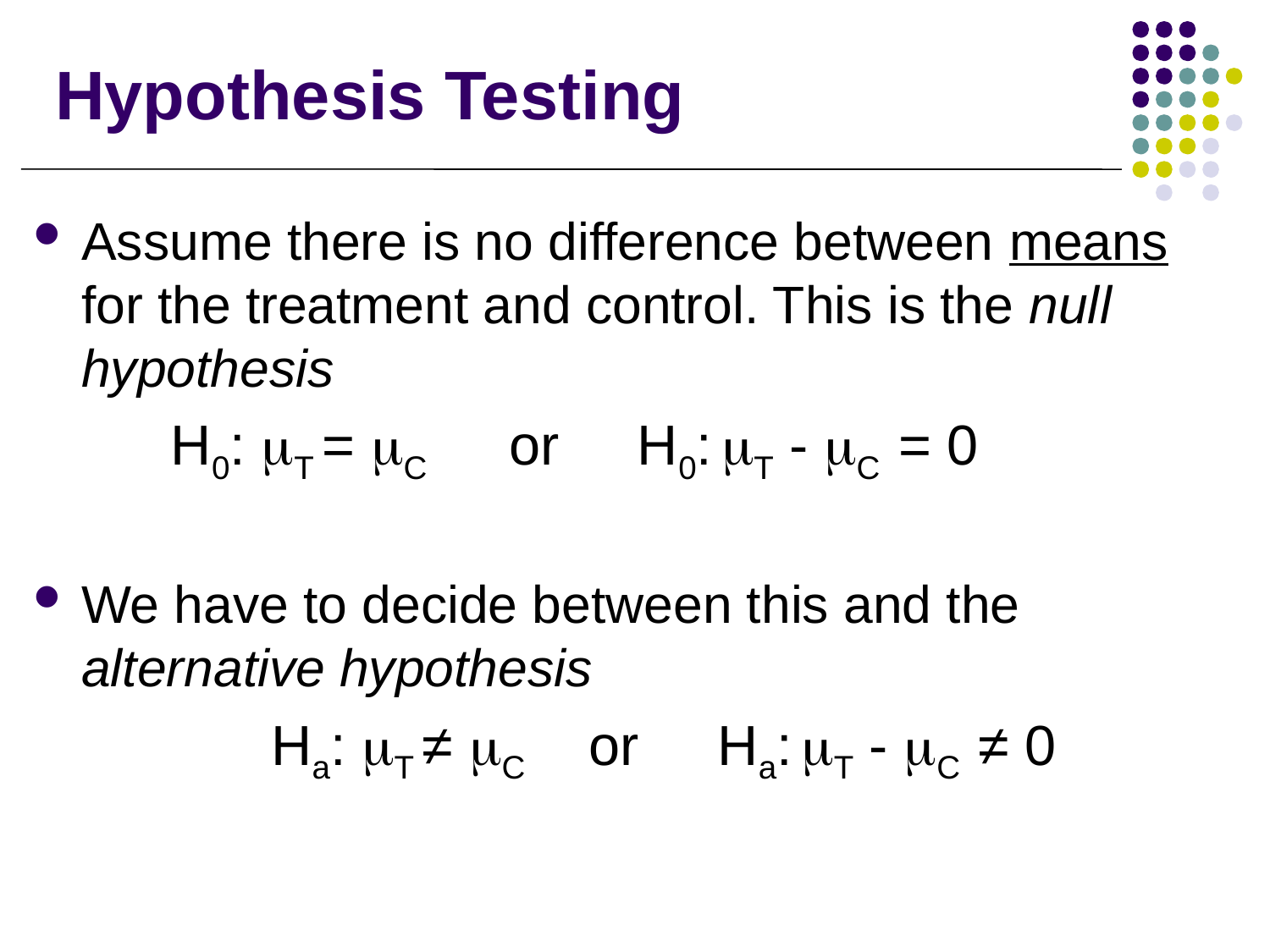

# Hypothesis Testing
Assume there is no difference between means for the treatment and control. This is the null hypothesis
	H0: μT = μC         or     H0: μT - μC  = 0

We have to decide between this and the alternative hypothesis
		    Ha: μT ≠ μC       or     Ha: μT - μC  ≠ 0